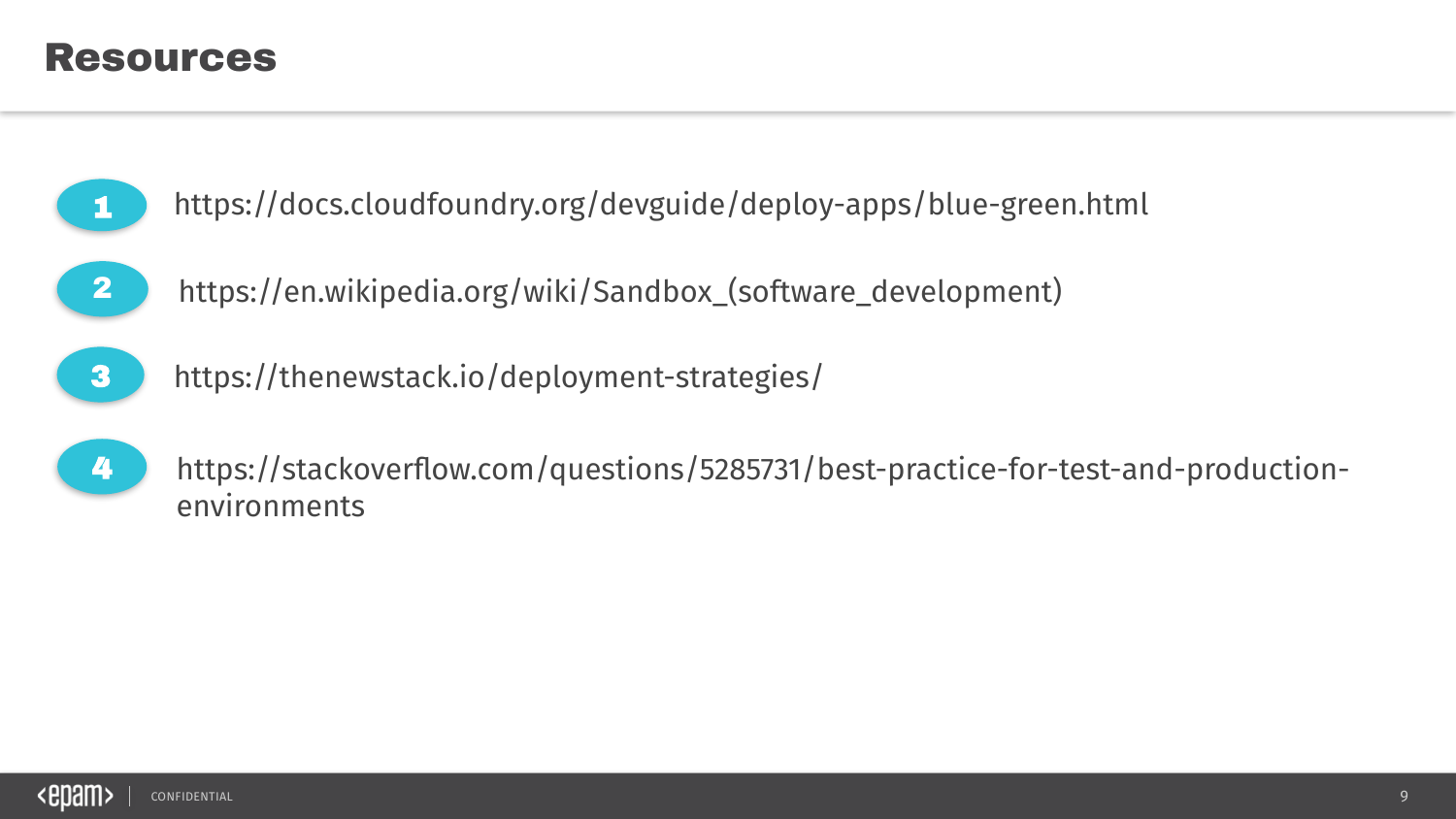

Resources
https://docs.cloudfoundry.org/devguide/deploy-apps/blue-green.html

1

2
https://en.wikipedia.org/wiki/Sandbox_(software_development)

3
https://thenewstack.io/deployment-strategies/

4
https://stackoverflow.com/questions/5285731/best-practice-for-test-and-production-environments